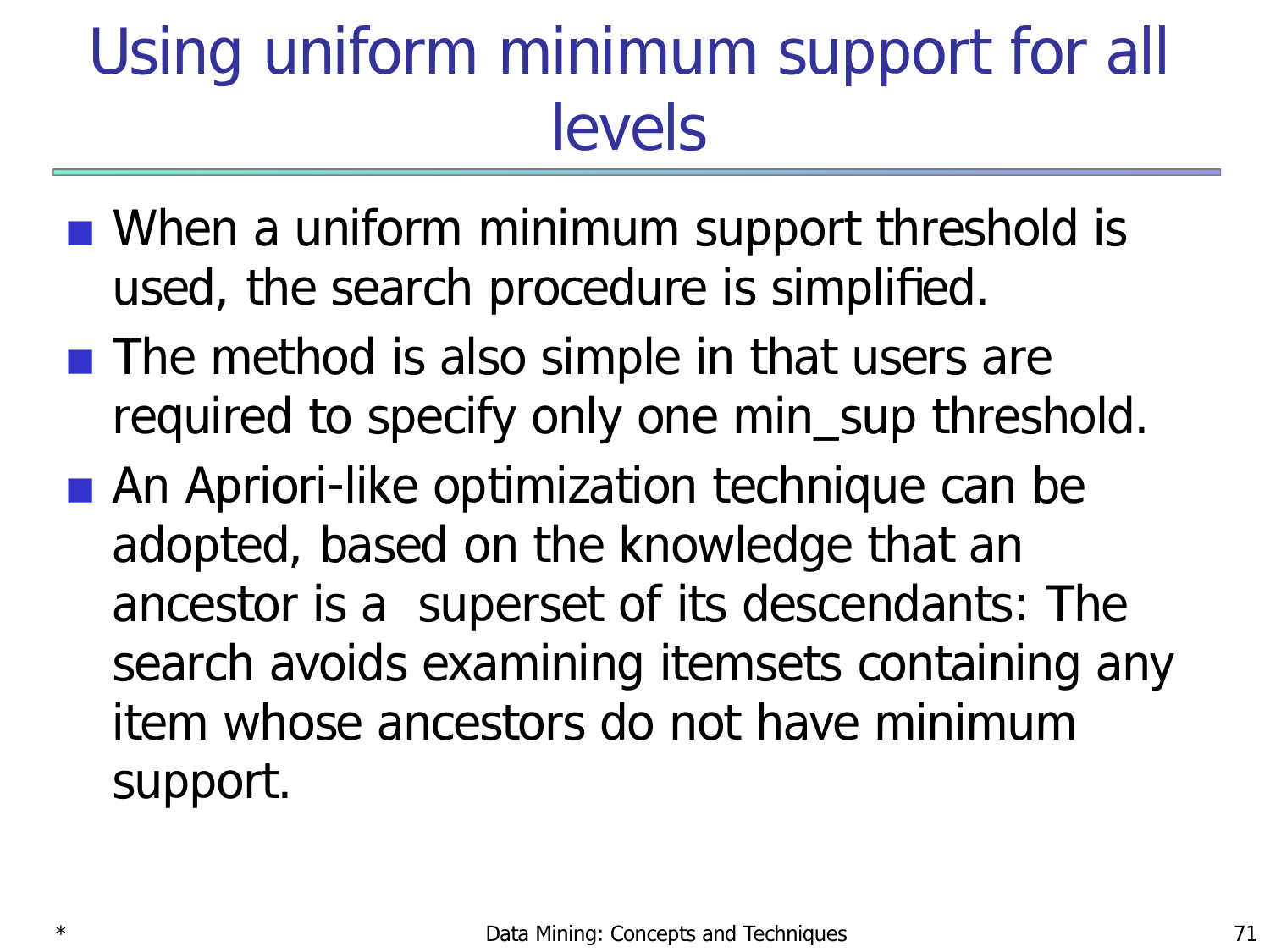

# Using uniform minimum support for all levels
When a uniform minimum support threshold is used, the search procedure is simplified.
The method is also simple in that users are required to specify only one min_sup threshold.
An Apriori-like optimization technique can be adopted, based on the knowledge that an ancestor is a  superset of its descendants: The search avoids examining itemsets containing any item whose ancestors do not have minimum support.

*
Data Mining: Concepts and Techniques
71